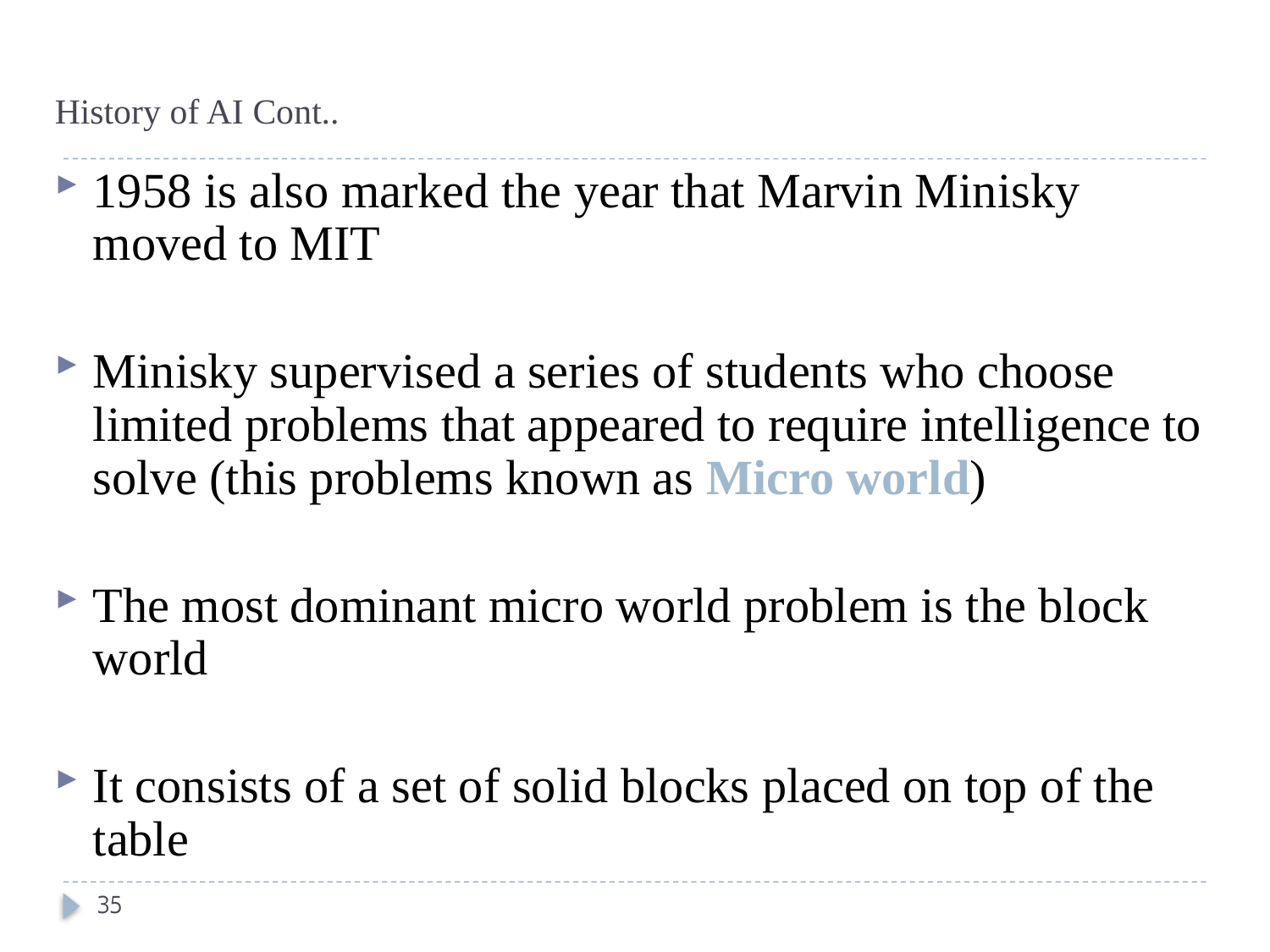

# History of AI Cont..
1958 is also marked the year that Marvin Minisky moved to MIT

Minisky supervised a series of students who choose limited problems that appeared to require intelligence to solve (this problems known as Micro world)

The most dominant micro world problem is the block world

It consists of a set of solid blocks placed on top of the table
35